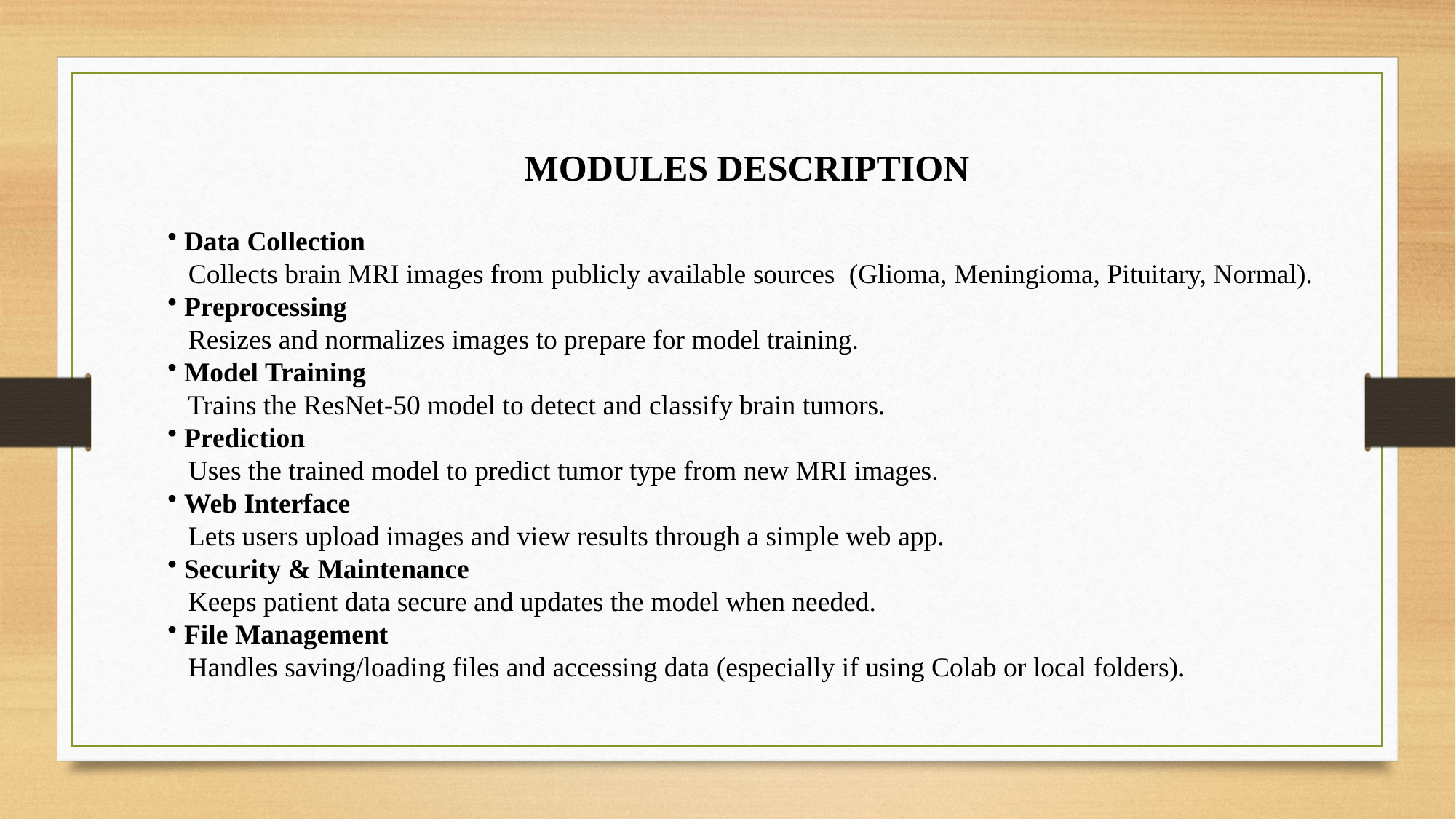

MODULES DESCRIPTION
 Data Collection
   Collects brain MRI images from publicly available sources  (Glioma, Meningioma, Pituitary, Normal).
 Preprocessing
   Resizes and normalizes images to prepare for model training.
 Model Training
   Trains the ResNet-50 model to detect and classify brain tumors.
 Prediction
   Uses the trained model to predict tumor type from new MRI images.
 Web Interface
   Lets users upload images and view results through a simple web app.
 Security & Maintenance
   Keeps patient data secure and updates the model when needed.
 File Management
   Handles saving/loading files and accessing data (especially if using Colab or local folders).